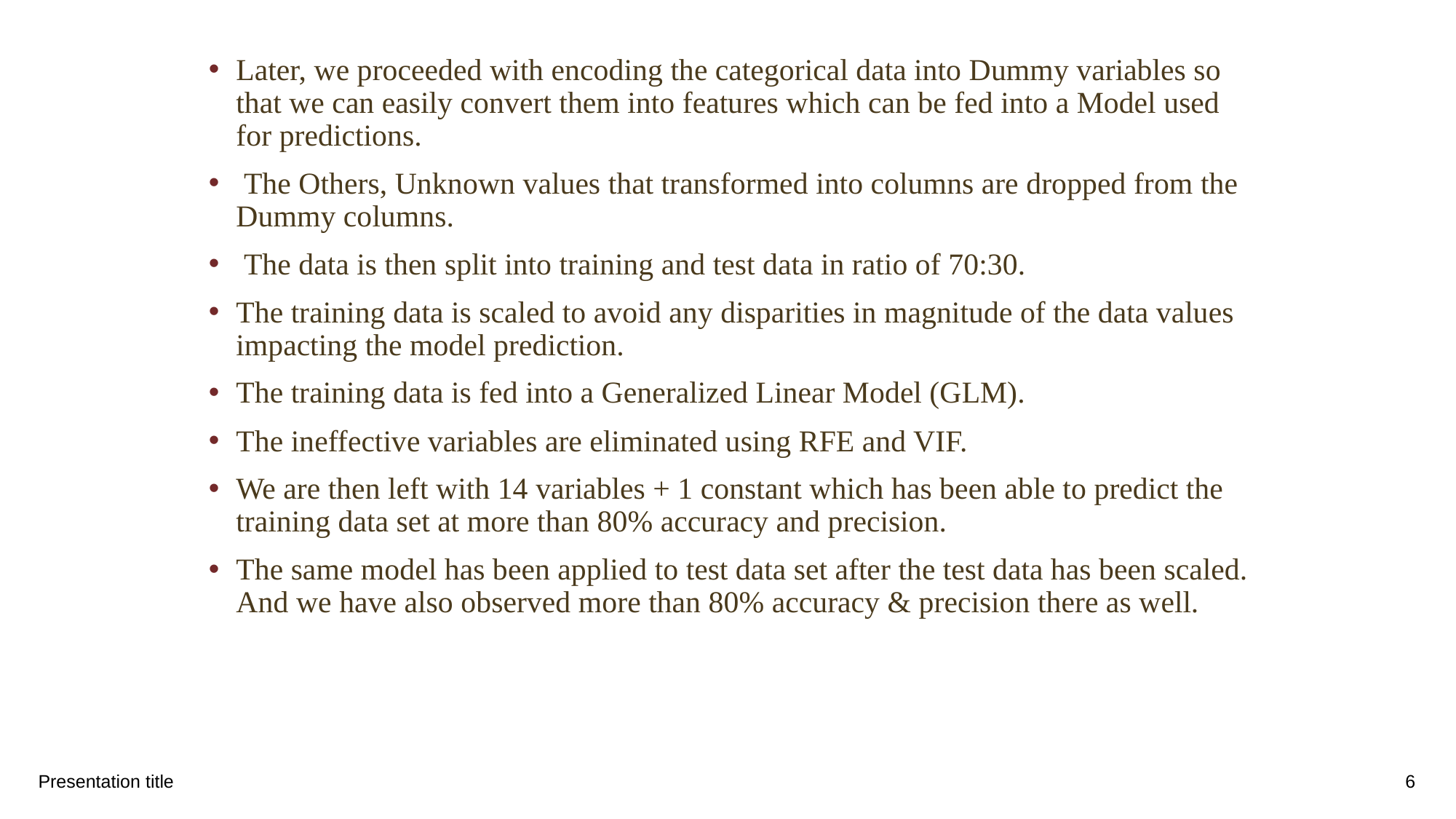

Later, we proceeded with encoding the categorical data into Dummy variables so that we can easily convert them into features which can be fed into a Model used for predictions.
 The Others, Unknown values that transformed into columns are dropped from the Dummy columns.
 The data is then split into training and test data in ratio of 70:30.
The training data is scaled to avoid any disparities in magnitude of the data values impacting the model prediction.
The training data is fed into a Generalized Linear Model (GLM).
The ineffective variables are eliminated using RFE and VIF.
We are then left with 14 variables + 1 constant which has been able to predict the training data set at more than 80% accuracy and precision.
The same model has been applied to test data set after the test data has been scaled. And we have also observed more than 80% accuracy & precision there as well.
Presentation title
6